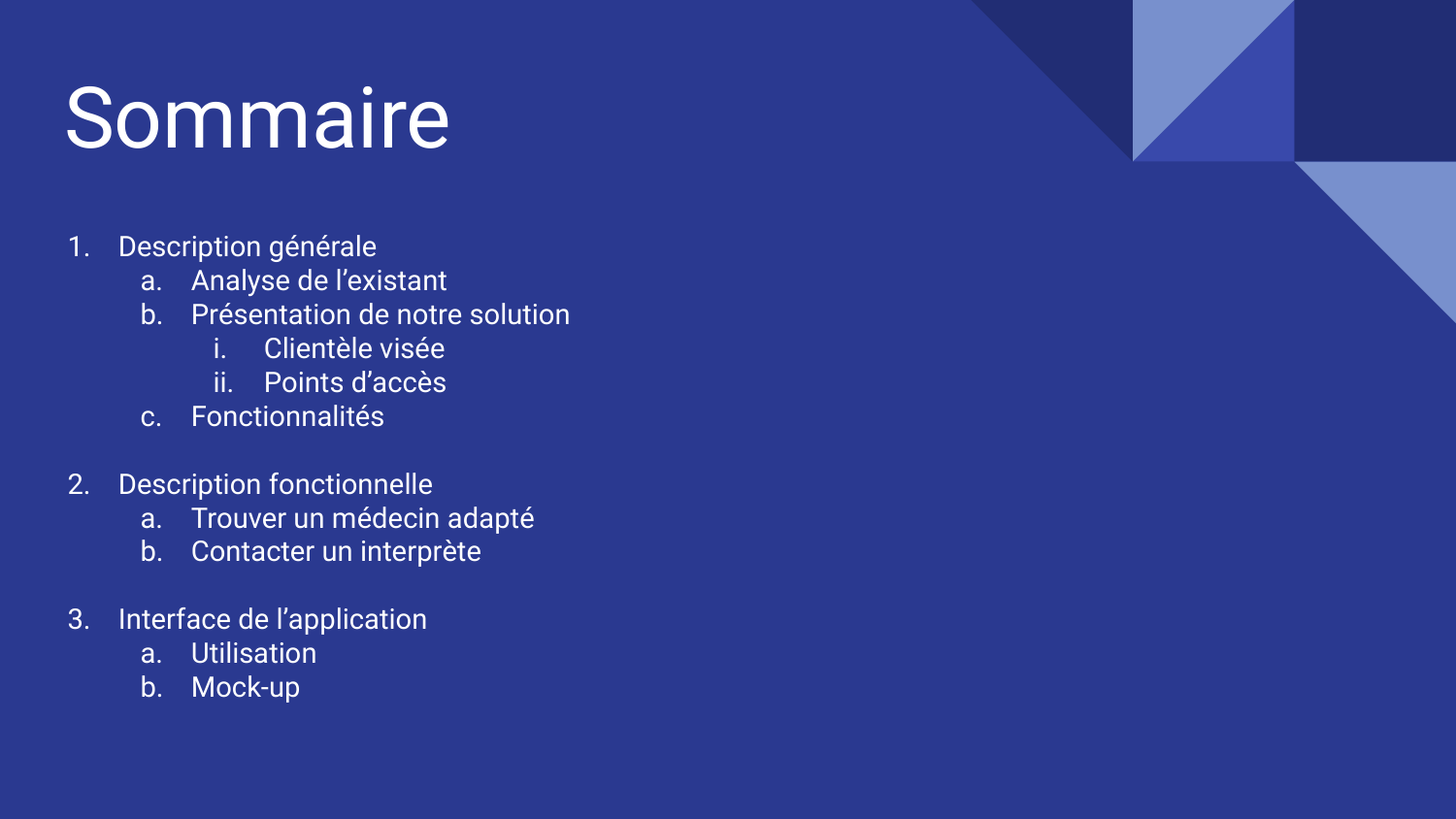

# Sommaire
Description générale
Analyse de l’existant
Présentation de notre solution
Clientèle visée
Points d’accès
Fonctionnalités

Description fonctionnelle
Trouver un médecin adapté
Contacter un interprète

Interface de l’application
Utilisation
Mock-up